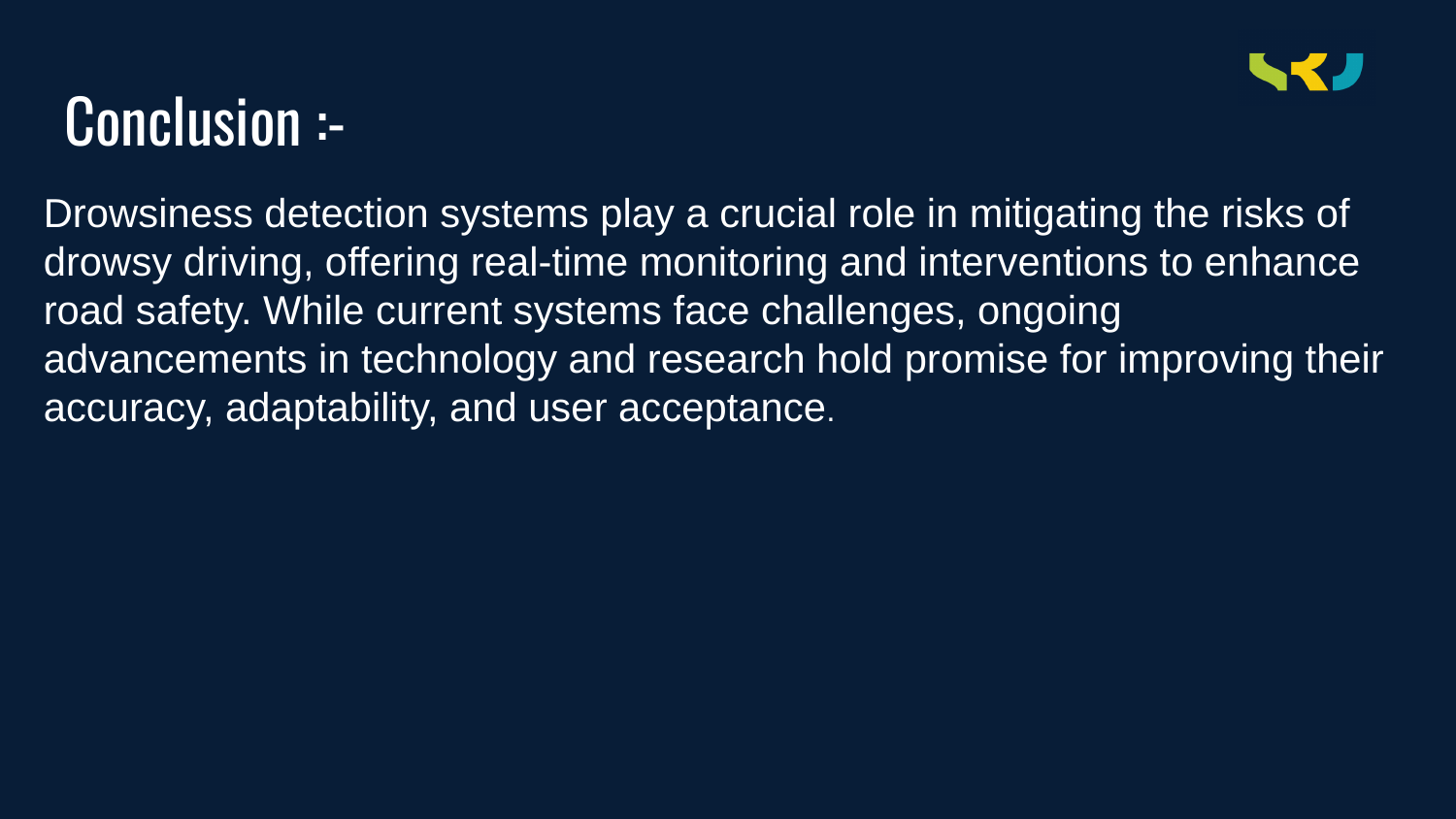

# Conclusion :-
Drowsiness detection systems play a crucial role in mitigating the risks of drowsy driving, offering real-time monitoring and interventions to enhance road safety. While current systems face challenges, ongoing advancements in technology and research hold promise for improving their accuracy, adaptability, and user acceptance.